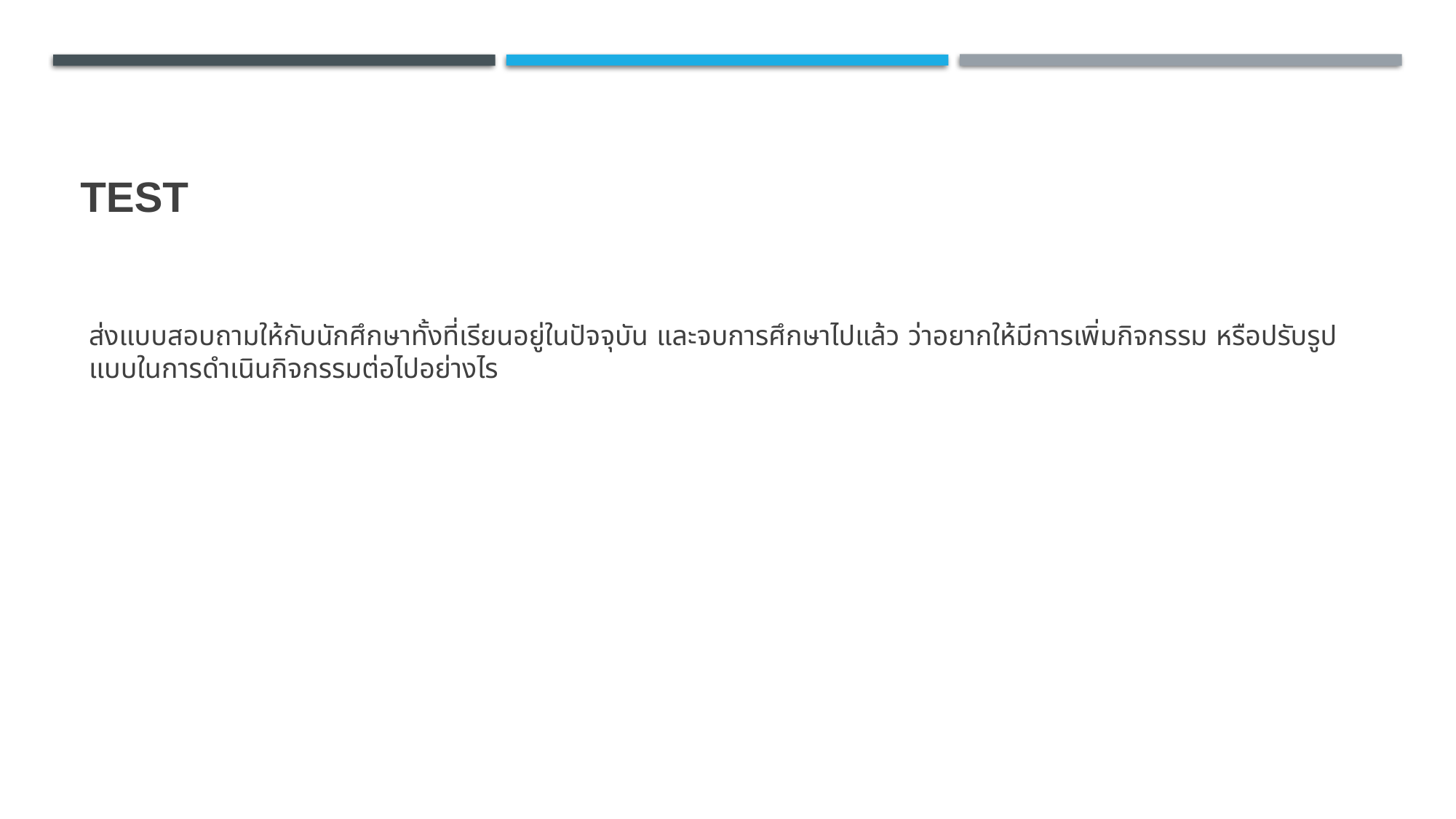

# test
ส่งแบบสอบถามให้กับนักศึกษาทั้งที่เรียนอยู่ในปัจจุบัน และจบการศึกษาไปแล้ว ว่าอยากให้มีการเพิ่มกิจกรรม หรือปรับรูปแบบในการดำเนินกิจกรรมต่อไปอย่างไร